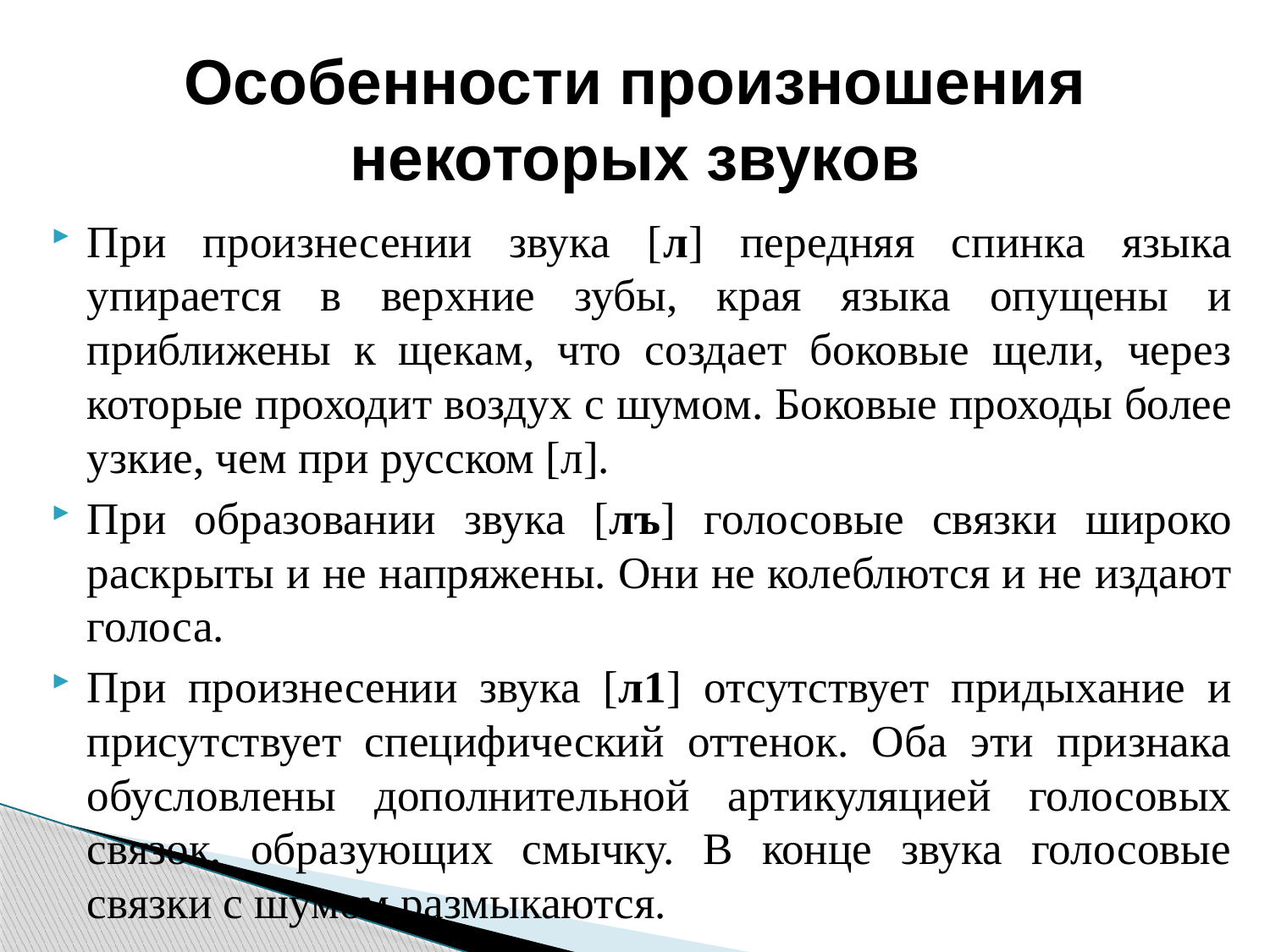

# Особенности произношения некоторых звуков
При произнесении звука [л] передняя спинка языка упирается в верхние зубы, края языка опущены и приближены к щекам, что создает боковые щели, через которые проходит воздух с шумом. Боковые проходы более узкие, чем при русском [л].
При образовании звука [лъ] голосовые связки широко раскрыты и не напряжены. Они не колеблются и не издают голоса.
При произнесении звука [л1] отсутствует придыхание и присутствует специфический оттенок. Оба эти признака обусловлены дополнительной артикуляцией голосовых связок, образующих смычку. В конце звука голосовые связки с шумом размыкаются.